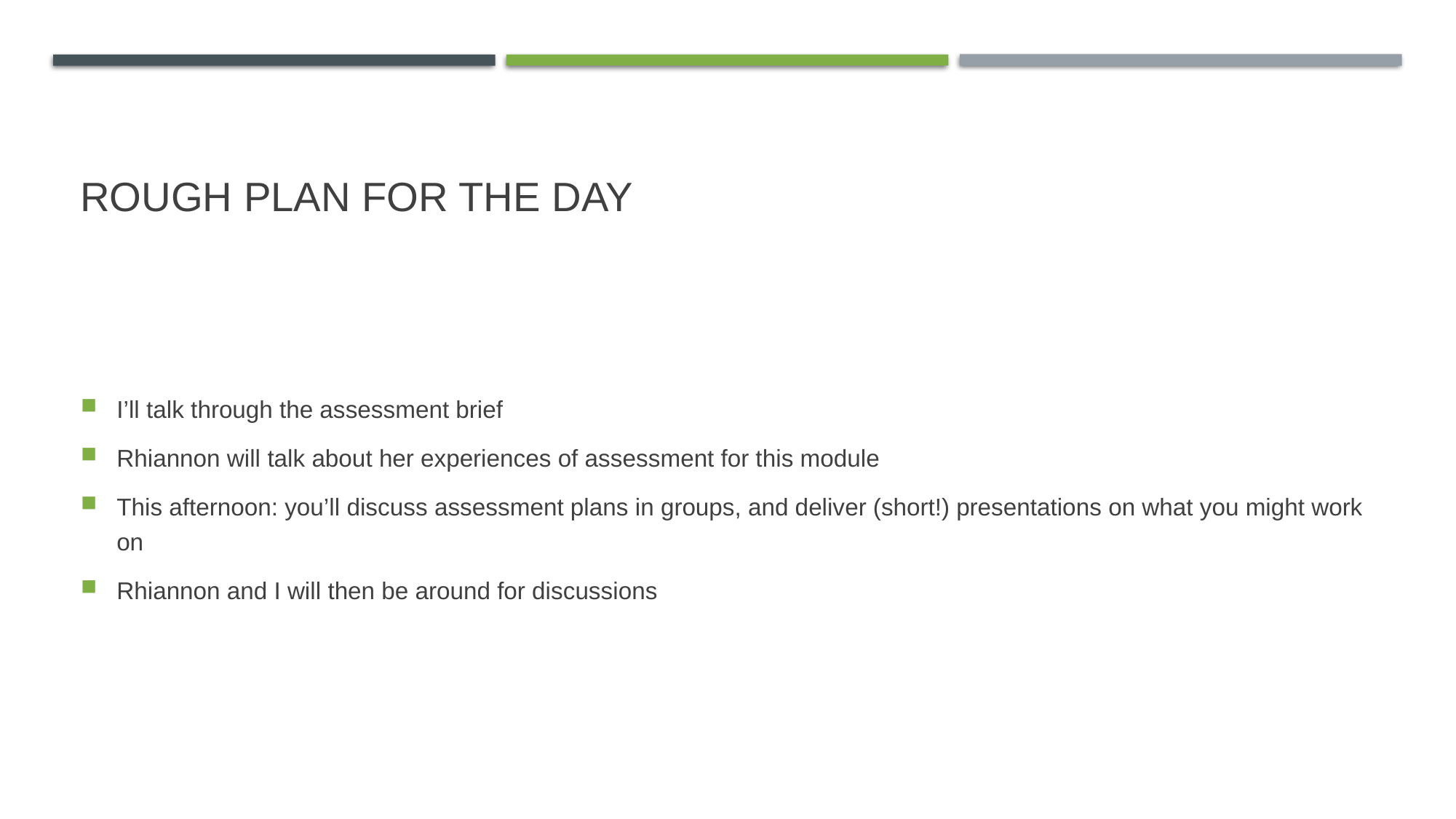

# Rough plan for the day
I’ll talk through the assessment brief
Rhiannon will talk about her experiences of assessment for this module
This afternoon: you’ll discuss assessment plans in groups, and deliver (short!) presentations on what you might work on
Rhiannon and I will then be around for discussions